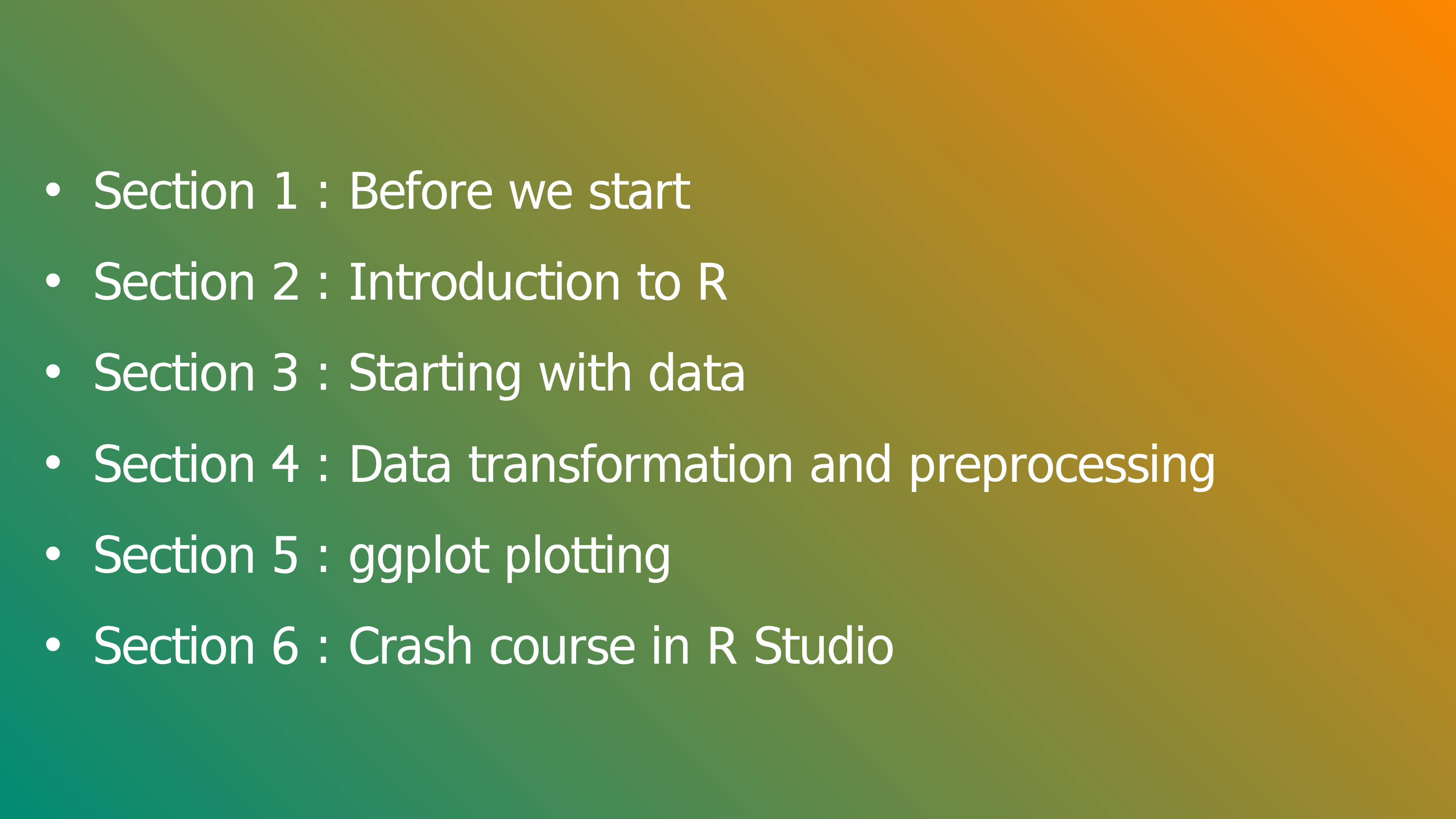

Section 1 : Before we start
Section 2 : Introduction to R
Section 3 : Starting with data
Section 4 : Data transformation and preprocessing
Section 5 : ggplot plotting
Section 6 : Crash course in R Studio